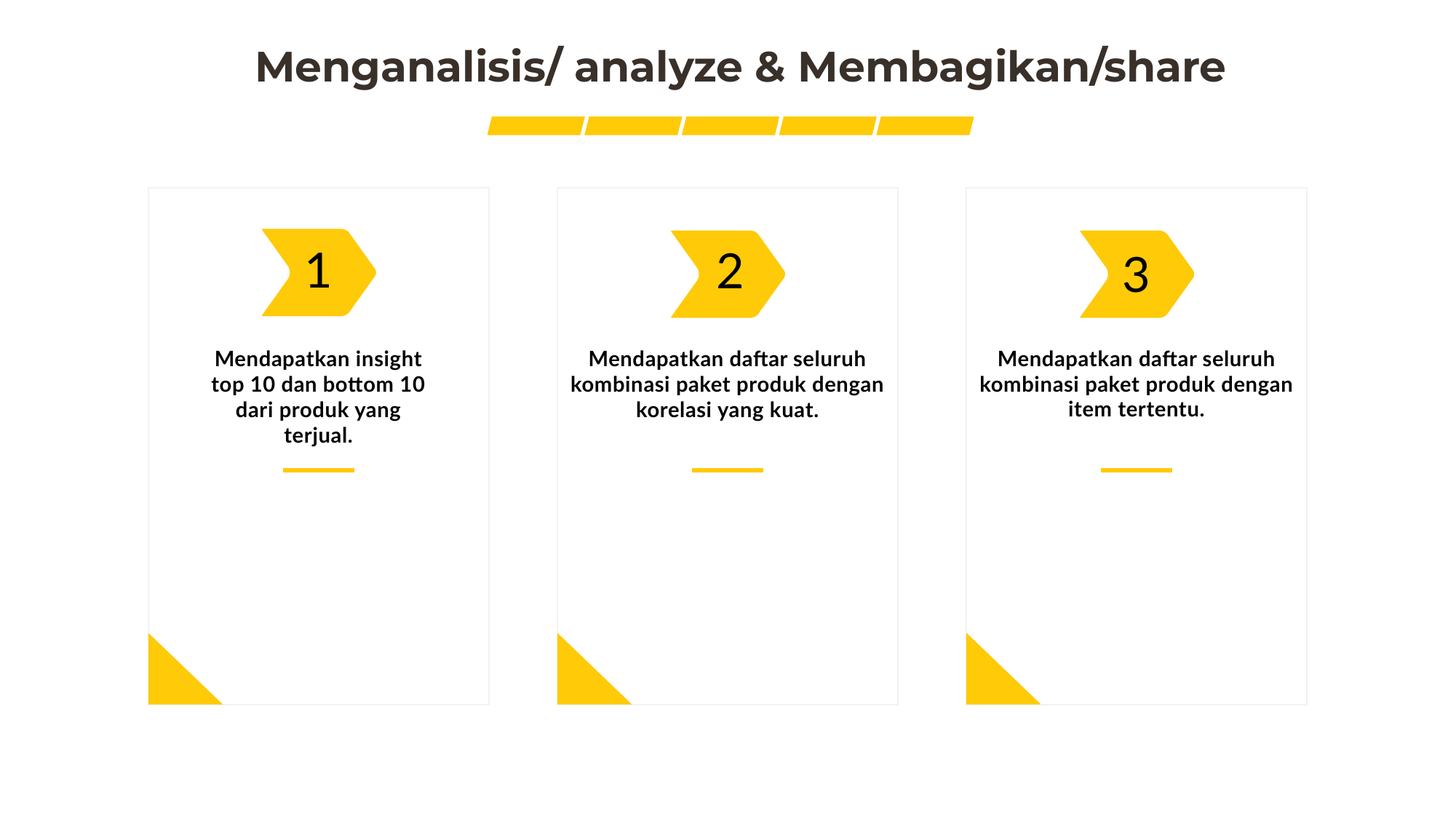

Menganalisis/ analyze & Membagikan/share

1
2
3
Mendapatkan daftar seluruh kombinasi paket produk dengan item tertentu.

Mendapatkan insight top 10 dan bottom 10 dari produk yang terjual.
Mendapatkan daftar seluruh kombinasi paket produk dengan korelasi yang kuat.